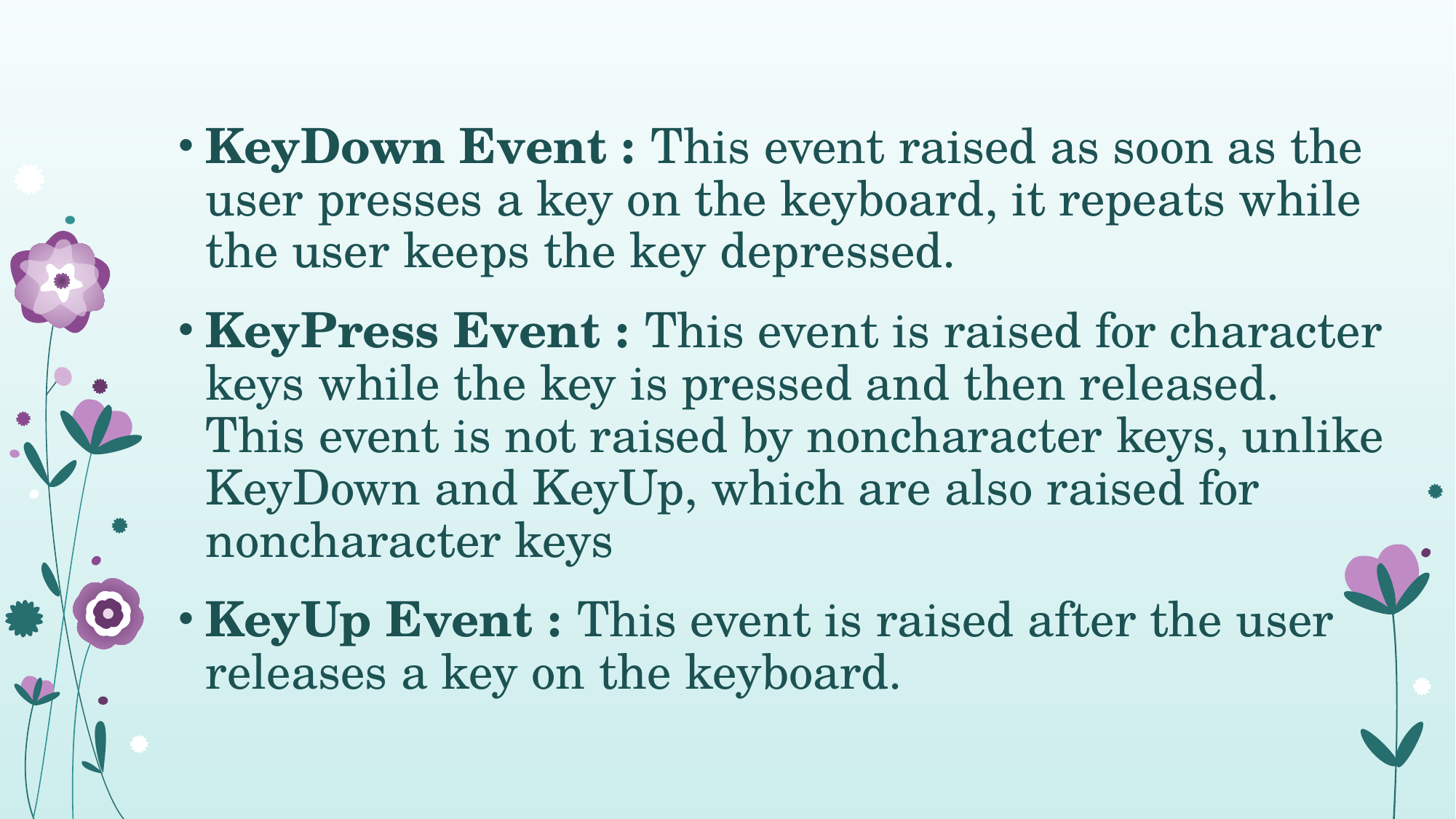

KeyDown Event : This event raised as soon as the user presses a key on the keyboard, it repeats while the user keeps the key depressed.
KeyPress Event : This event is raised for character keys while the key is pressed and then released. This event is not raised by noncharacter keys, unlike KeyDown and KeyUp, which are also raised for noncharacter keys
KeyUp Event : This event is raised after the user releases a key on the keyboard.